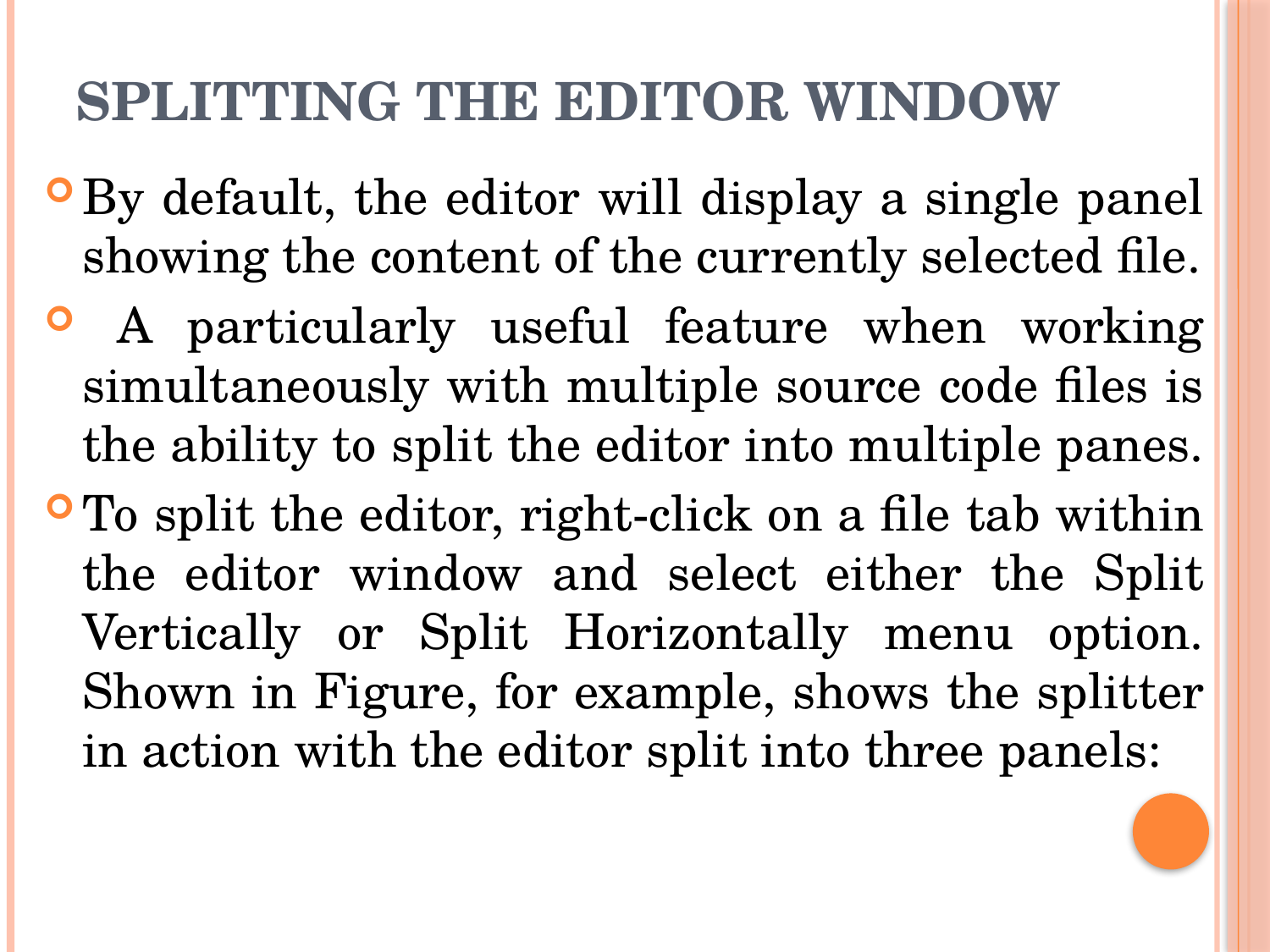

# Splitting the Editor Window
By default, the editor will display a single panel showing the content of the currently selected file.
 A particularly useful feature when working simultaneously with multiple source code files is the ability to split the editor into multiple panes.
To split the editor, right-click on a file tab within the editor window and select either the Split Vertically or Split Horizontally menu option. Shown in Figure, for example, shows the splitter in action with the editor split into three panels: